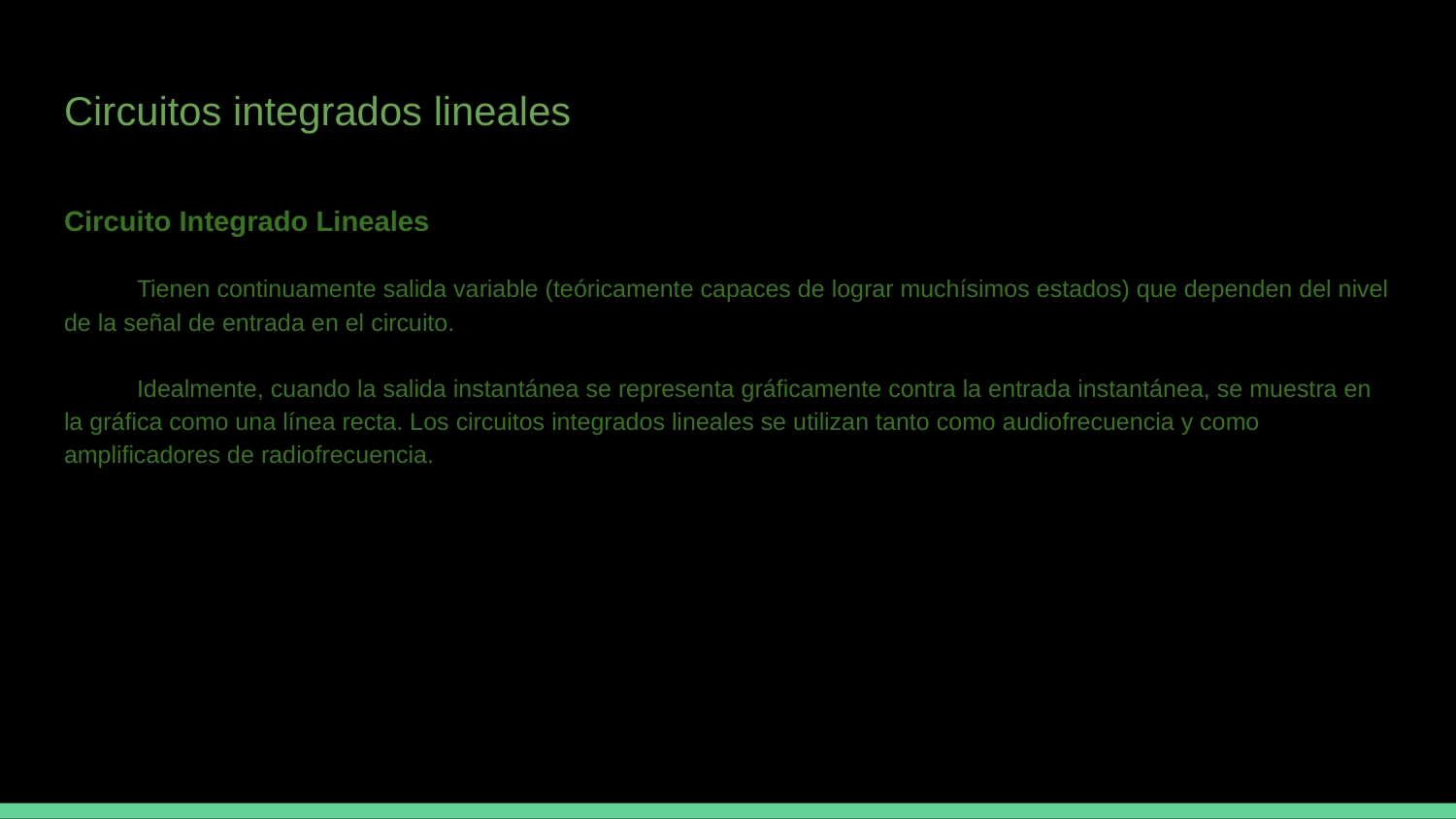

# Circuitos integrados lineales
Circuito Integrado Lineales
Tienen continuamente salida variable (teóricamente capaces de lograr muchísimos estados) que dependen del nivel de la señal de entrada en el circuito.
Idealmente, cuando la salida instantánea se representa gráficamente contra la entrada instantánea, se muestra en la gráfica como una línea recta. Los circuitos integrados lineales se utilizan tanto como audiofrecuencia y como amplificadores de radiofrecuencia.